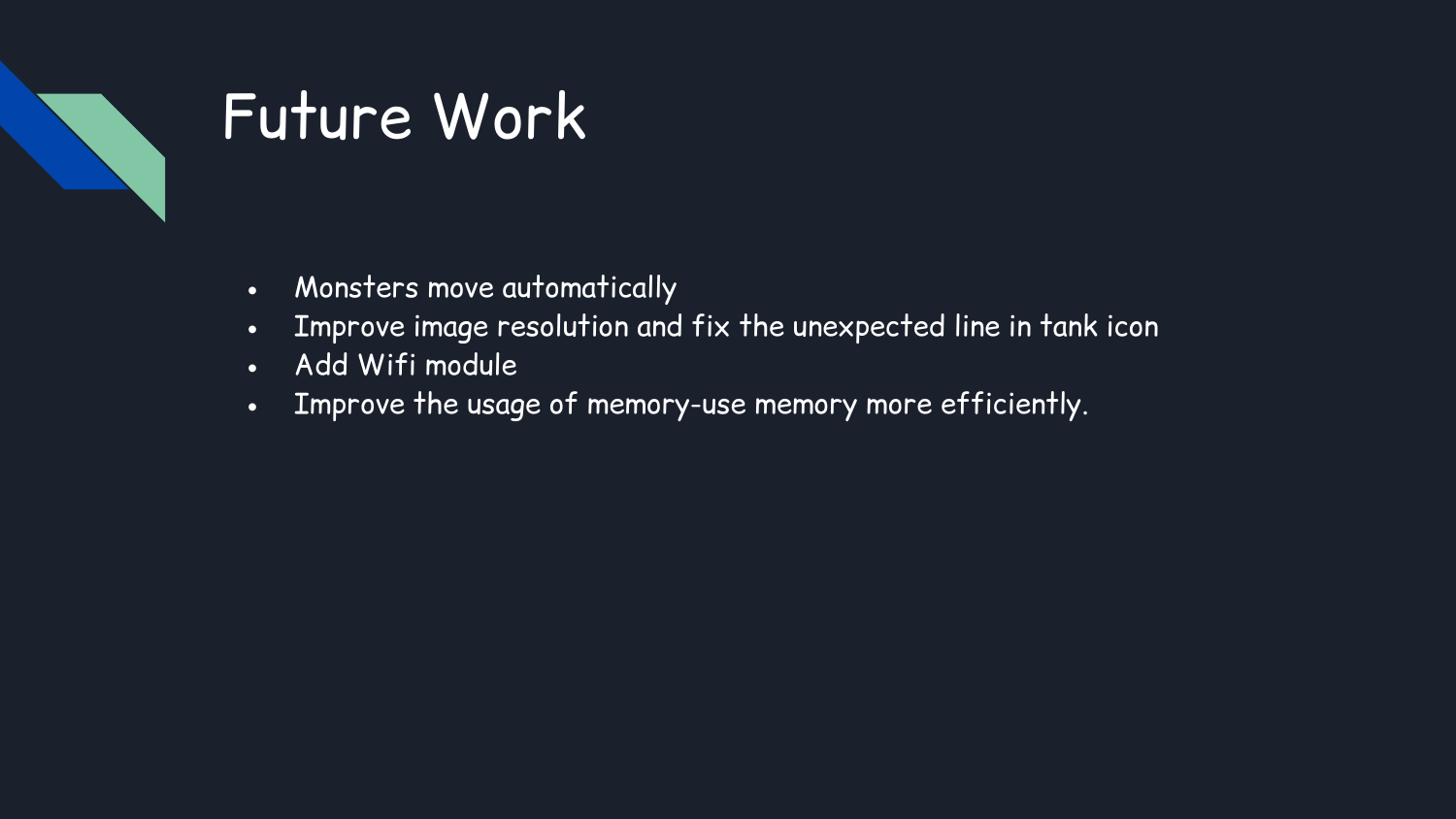

# Future Work
Monsters move automatically
Improve image resolution and fix the unexpected line in tank icon
Add Wifi module
Improve the usage of memory-use memory more efficiently.